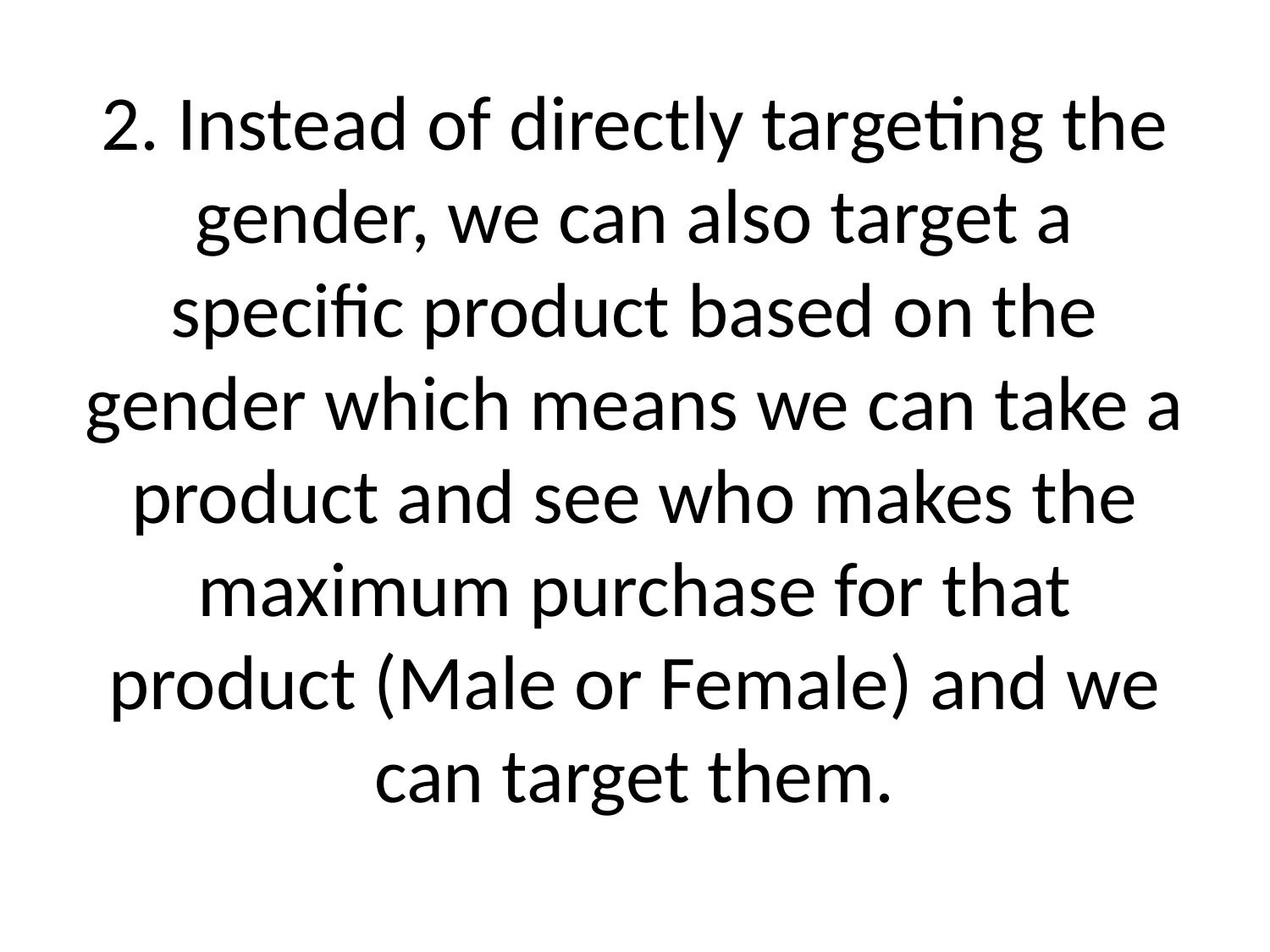

# 2. Instead of directly targeting the gender, we can also target a specific product based on the gender which means we can take a product and see who makes the maximum purchase for that product (Male or Female) and we can target them.